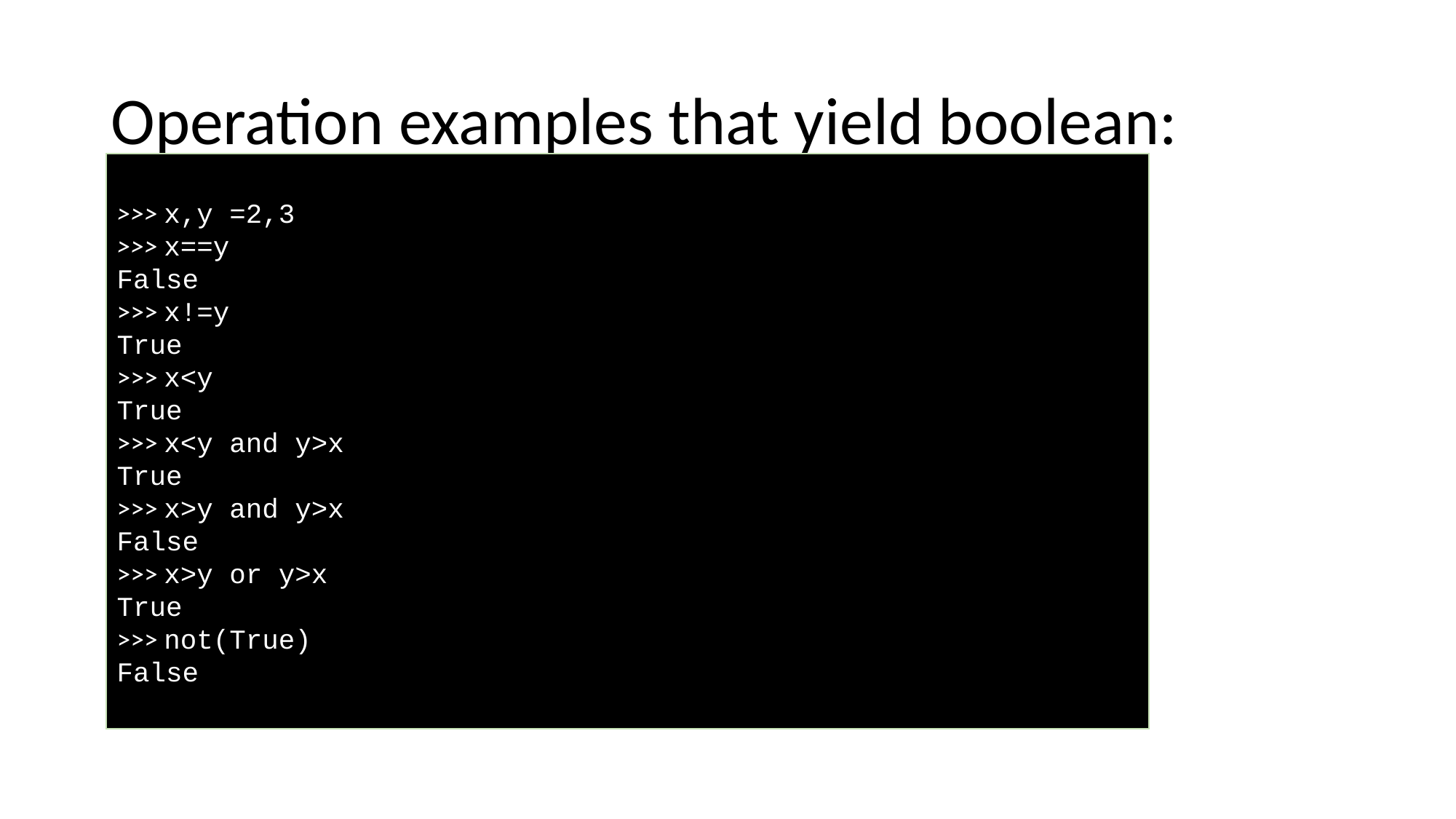

# Operation examples that yield boolean:
>>> x,y =2,3
>>> x==y
False
>>> x!=y
True
>>> x<y
True
>>> x<y and y>x
True
>>> x>y and y>x
False
>>> x>y or y>x
True
>>> not(True)
False